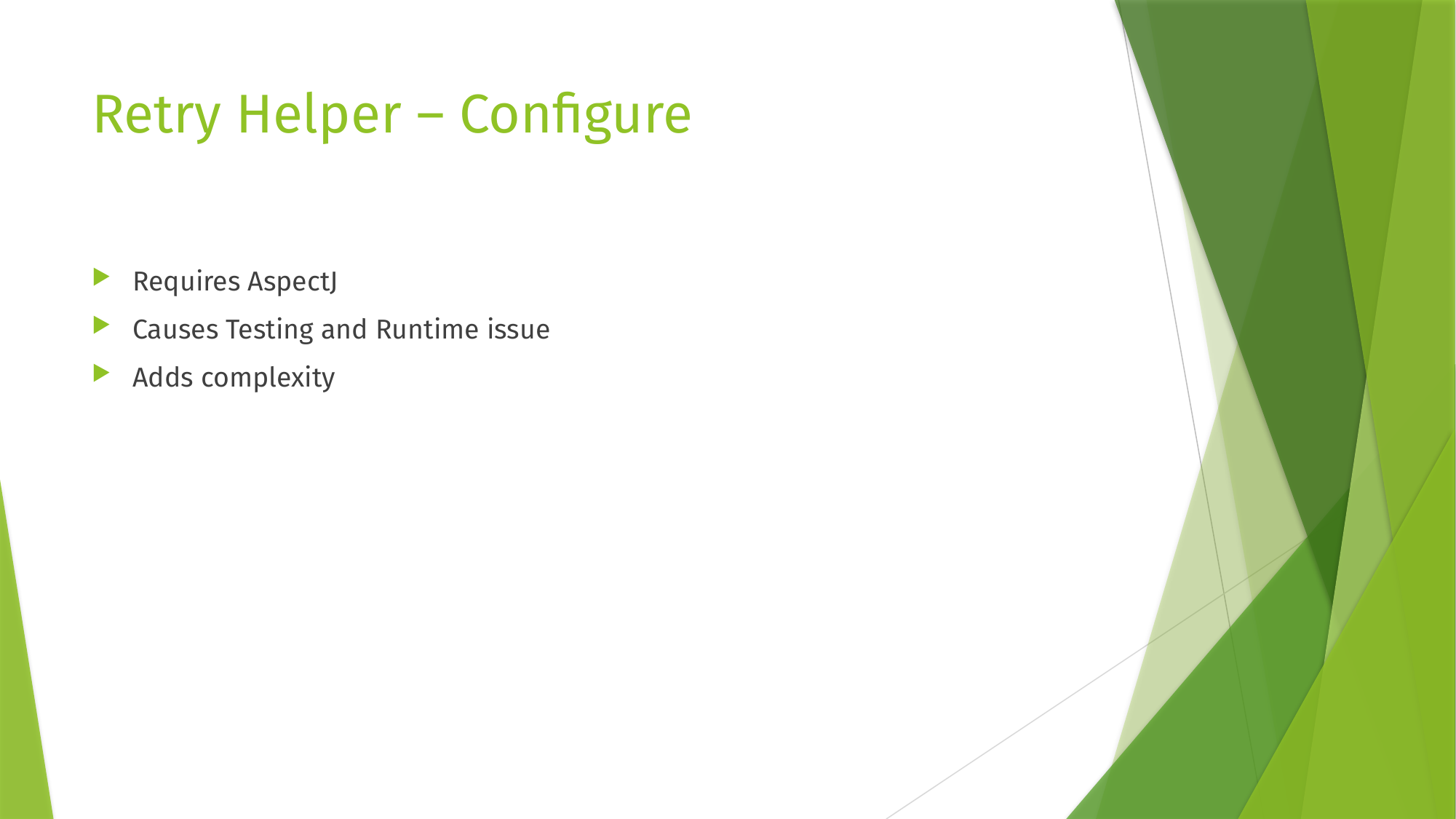

# Retry Helper – Configure
Requires AspectJ
Causes Testing and Runtime issue
Adds complexity